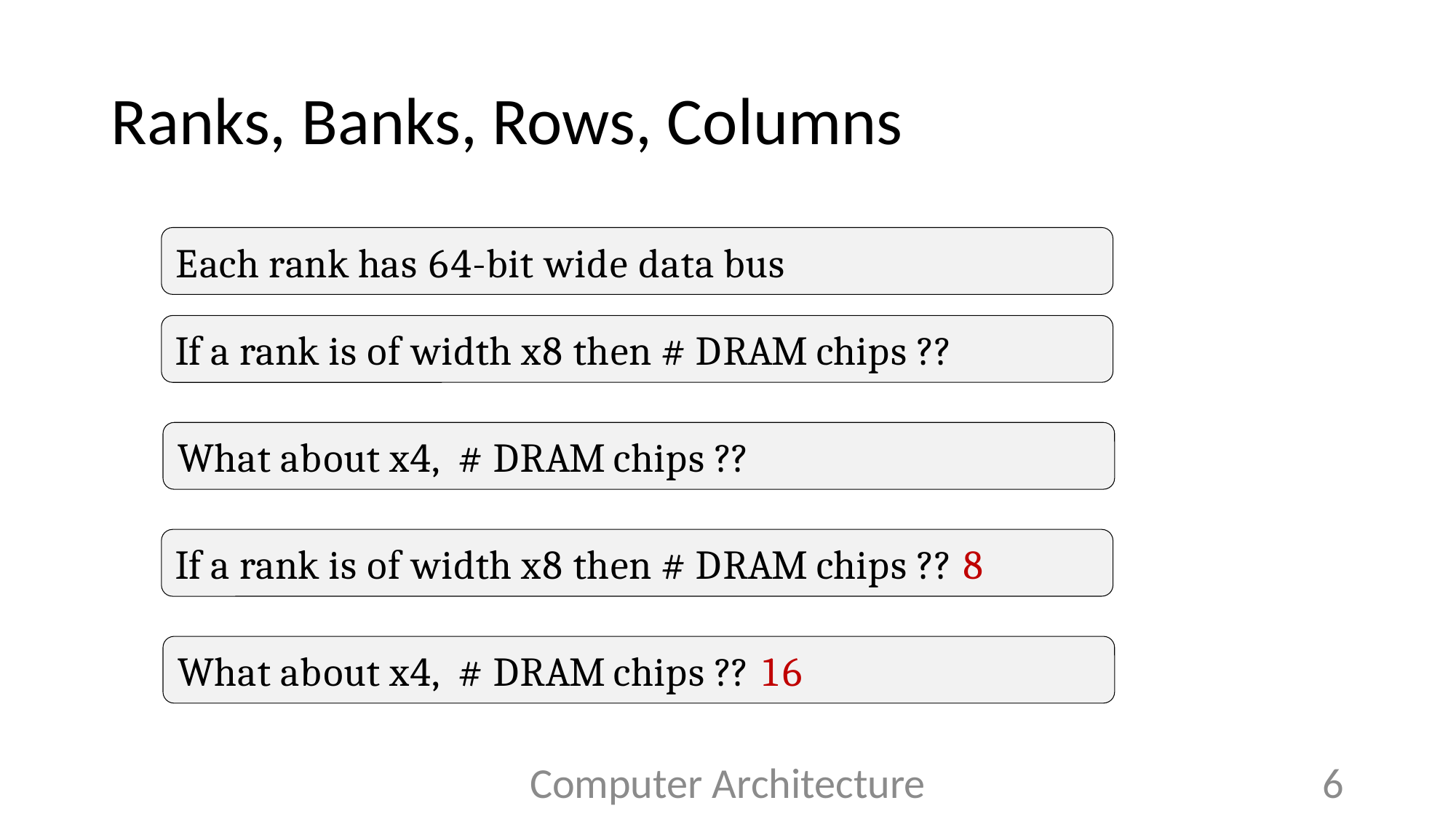

# Ranks, Banks, Rows, Columns
Each rank has 64-bit wide data bus
If a rank is of width x8 then # DRAM chips ??
What about x4,  # DRAM chips ??
If a rank is of width x8 then # DRAM chips ?? 8
What about x4,  # DRAM chips ?? 16
Computer Architecture
6